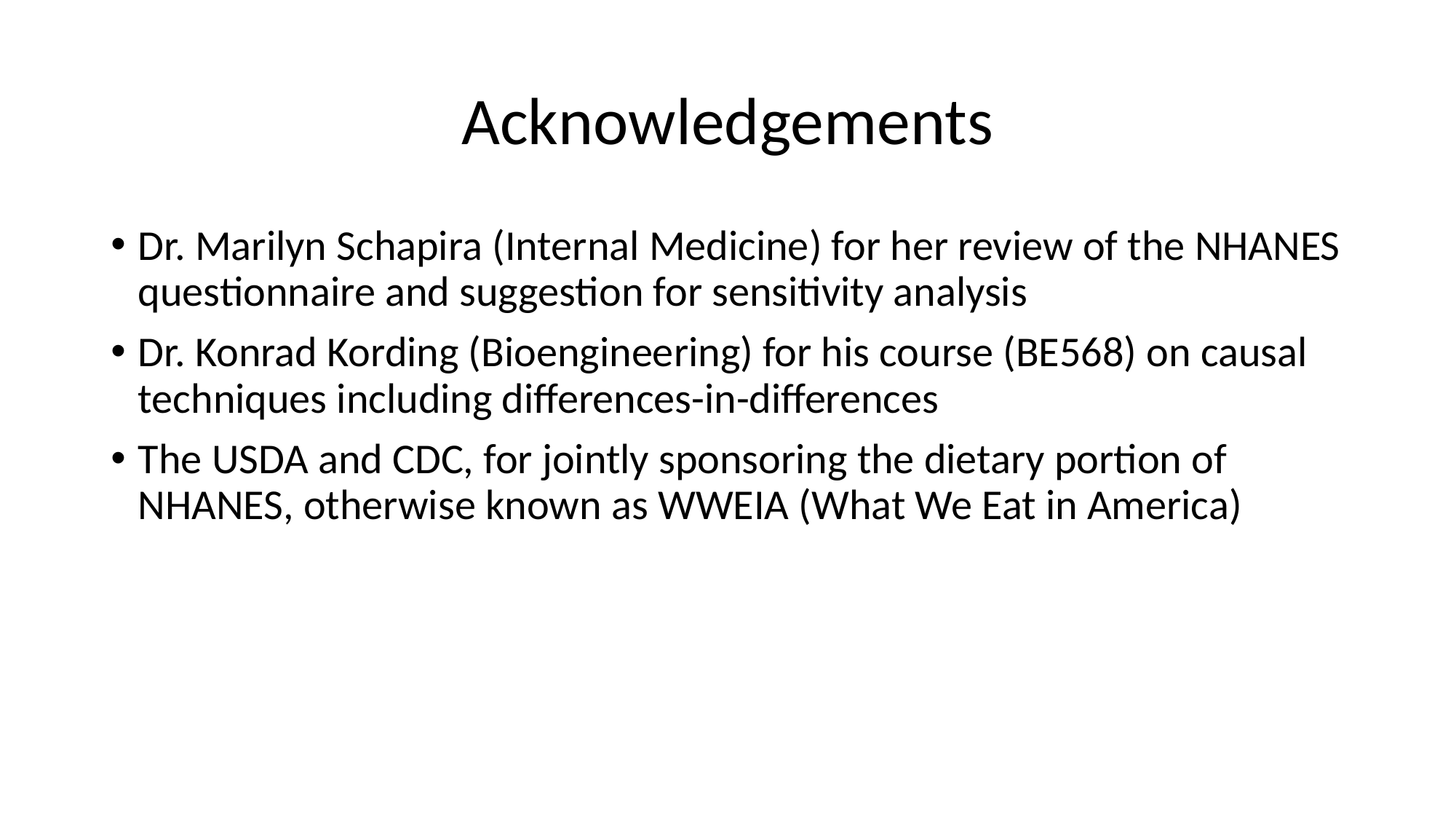

# Acknowledgements
Dr. Marilyn Schapira (Internal Medicine) for her review of the NHANES questionnaire and suggestion for sensitivity analysis
Dr. Konrad Kording (Bioengineering) for his course (BE568) on causal techniques including differences-in-differences
The USDA and CDC, for jointly sponsoring the dietary portion of NHANES, otherwise known as WWEIA (What We Eat in America)